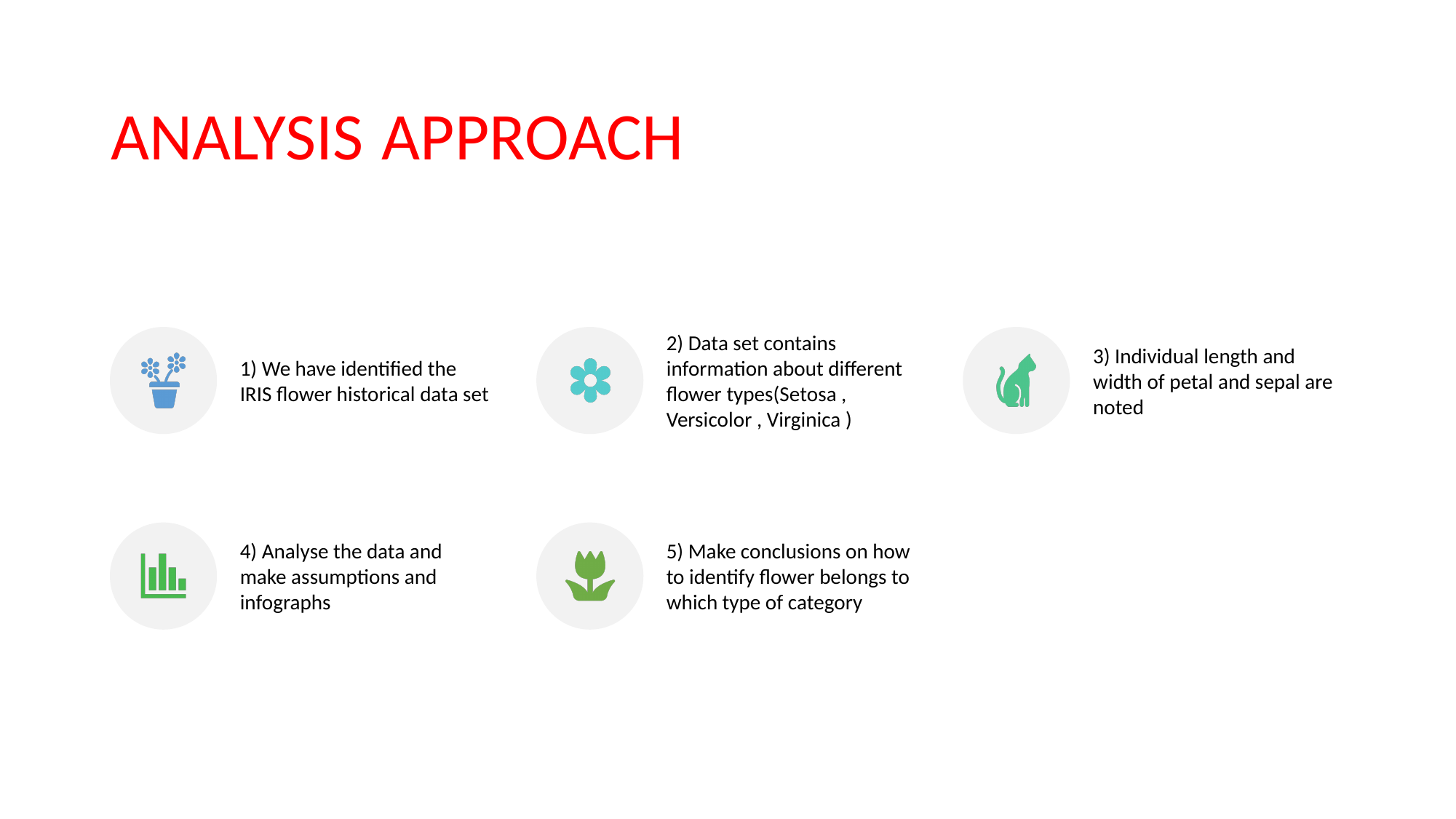

# ANALYSIS APPROACH
1) We have identified the IRIS flower historical data set
2) Data set contains information about different flower types(Setosa , Versicolor , Virginica )
3) Individual length and width of petal and sepal are noted
4) Analyse the data and make assumptions and infographs
5) Make conclusions on how to identify flower belongs to which type of category